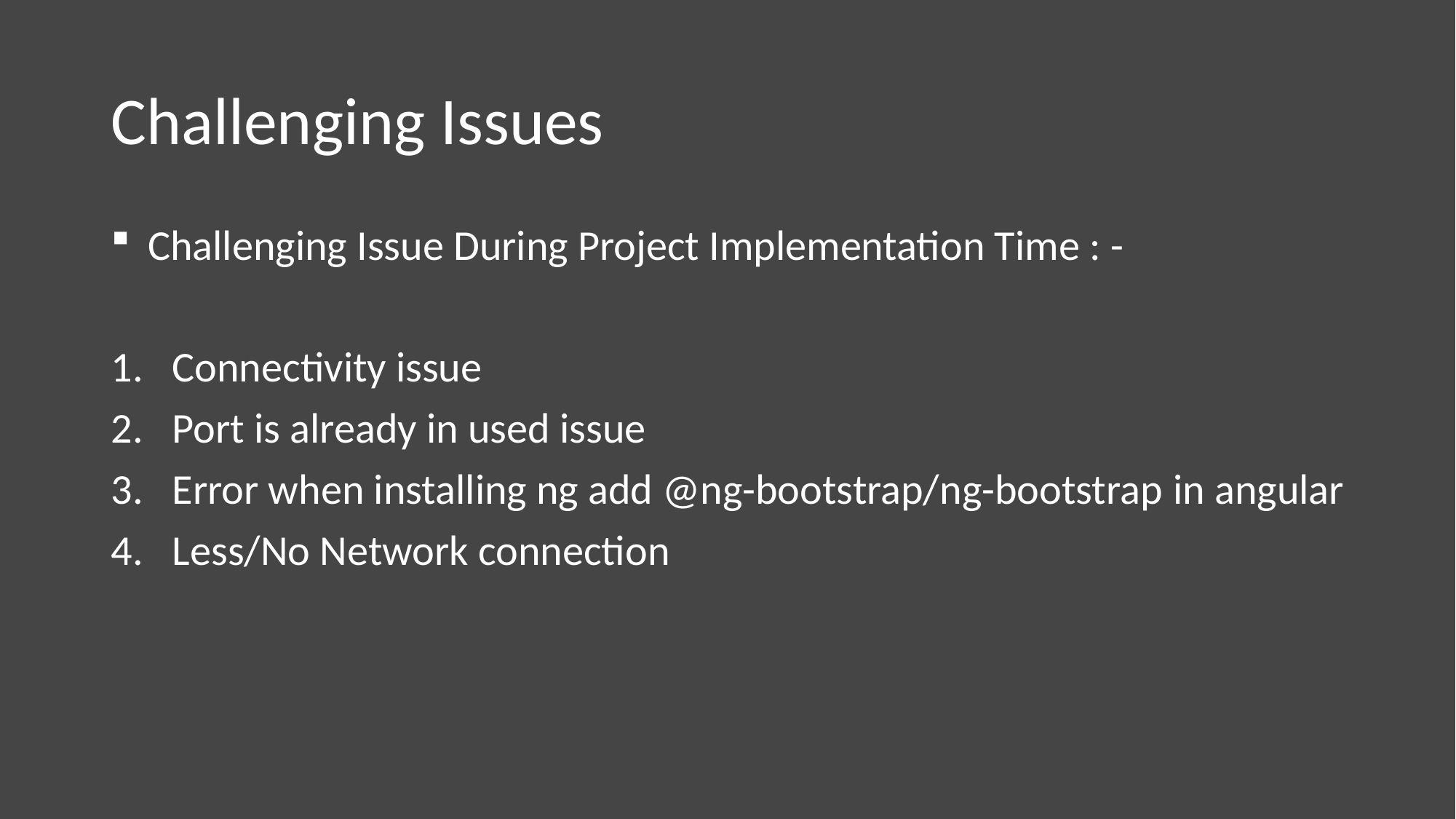

# Challenging Issues
 Challenging Issue During Project Implementation Time : -

Connectivity issue
Port is already in used issue
Error when installing ng add @ng-bootstrap/ng-bootstrap in angular
Less/No Network connection